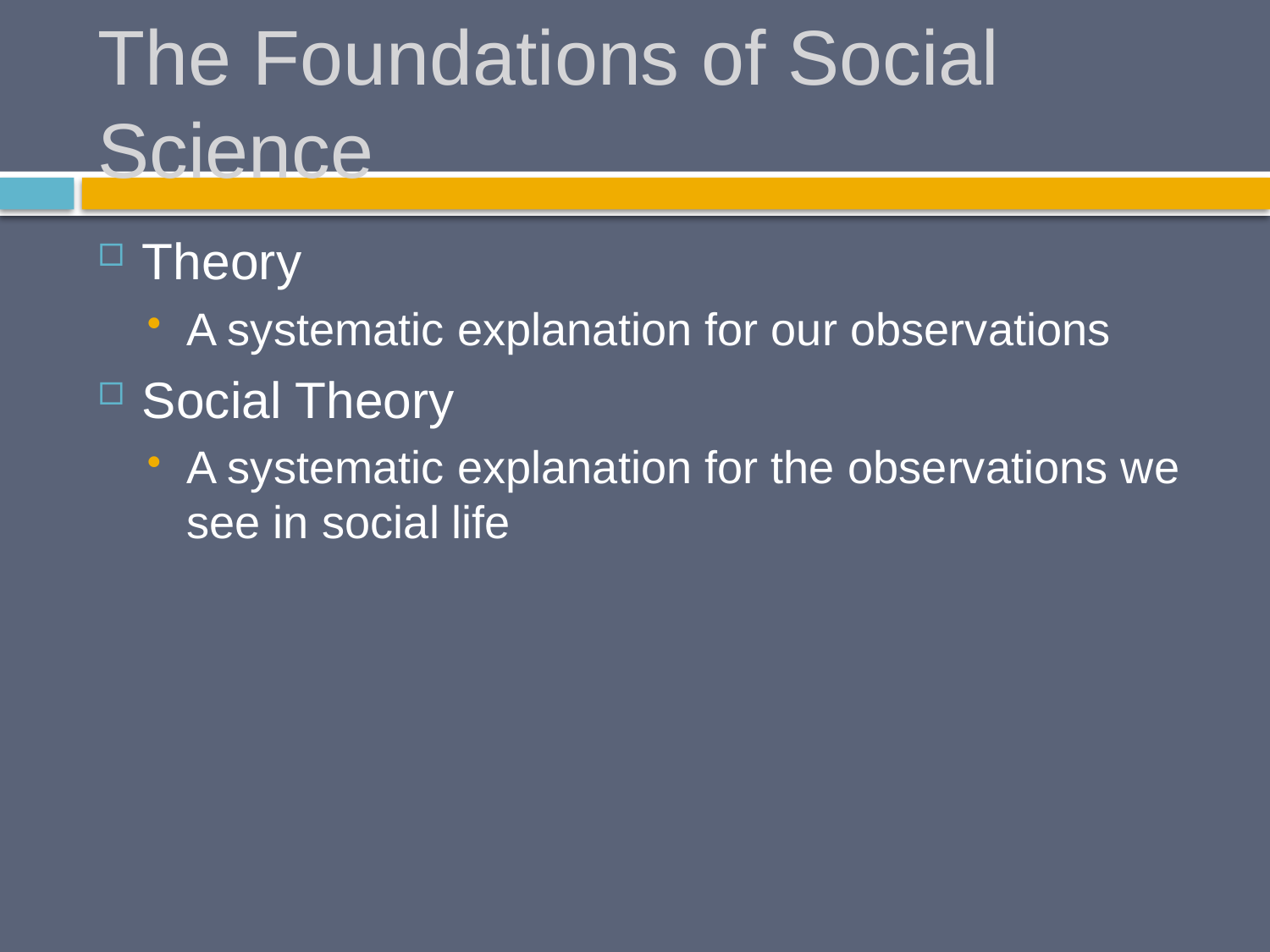

# The Foundations of Social Science
Theory
A systematic explanation for our observations
Social Theory
A systematic explanation for the observations we see in social life